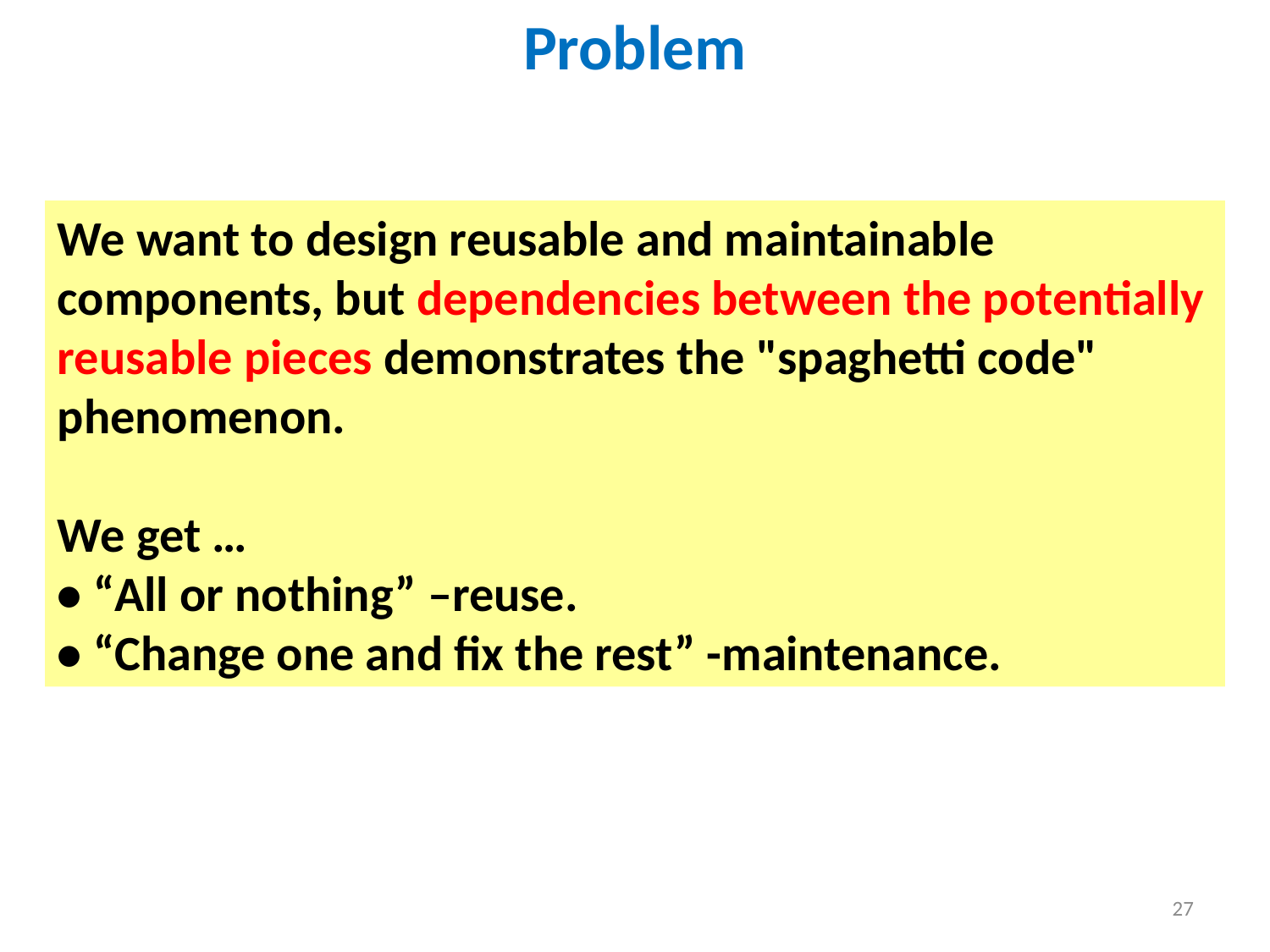

Problem
We want to design reusable and maintainable components, but dependencies between the potentially reusable pieces demonstrates the "spaghetti code" phenomenon.

We get …
• “All or nothing” –reuse.
• “Change one and fix the rest” -maintenance.
27